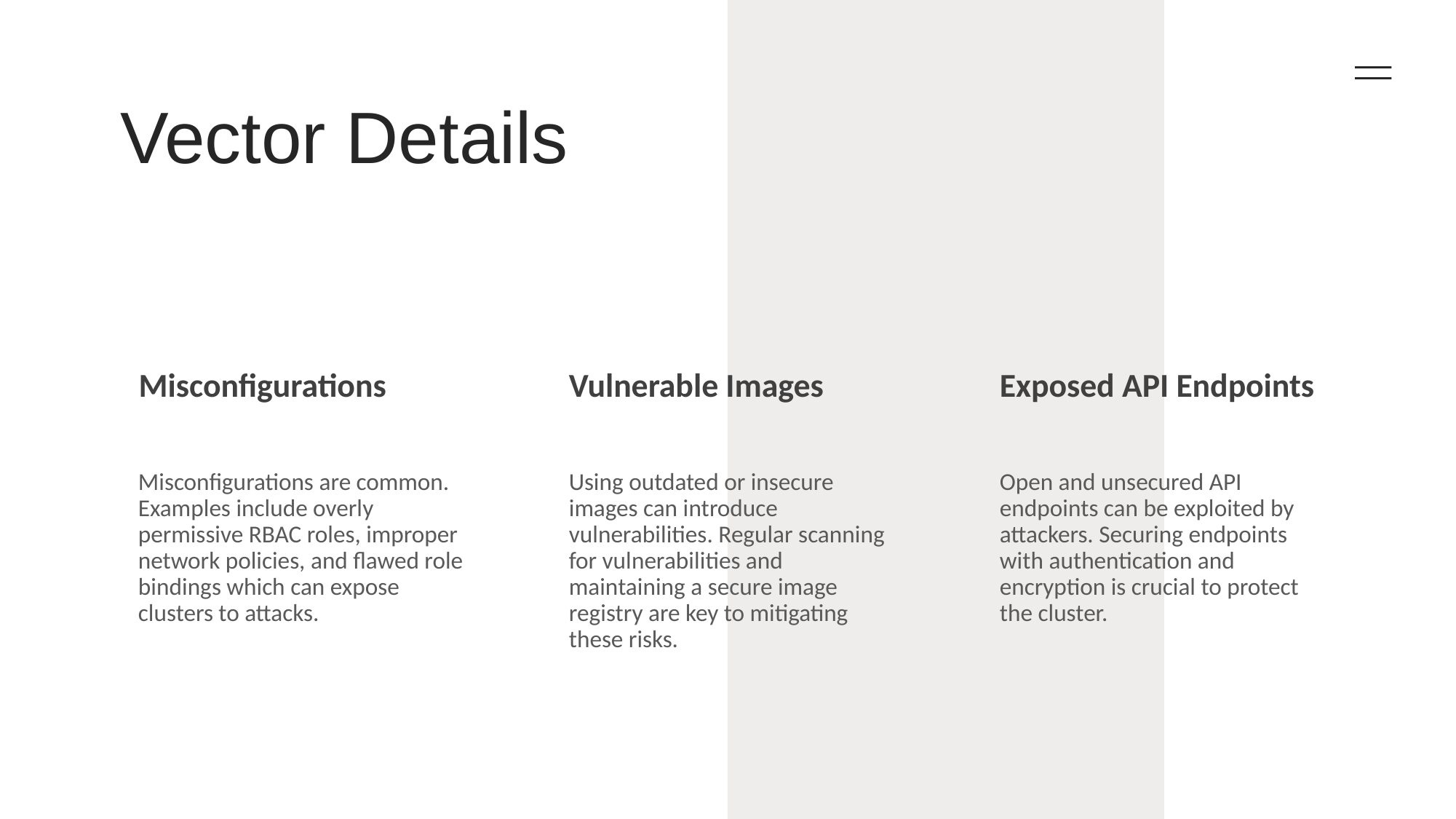

# Vector Details
Misconfigurations
Vulnerable Images
Exposed API Endpoints
Misconfigurations are common. Examples include overly permissive RBAC roles, improper network policies, and flawed role bindings which can expose clusters to attacks.
Using outdated or insecure images can introduce vulnerabilities. Regular scanning for vulnerabilities and maintaining a secure image registry are key to mitigating these risks.
Open and unsecured API endpoints can be exploited by attackers. Securing endpoints with authentication and encryption is crucial to protect the cluster.